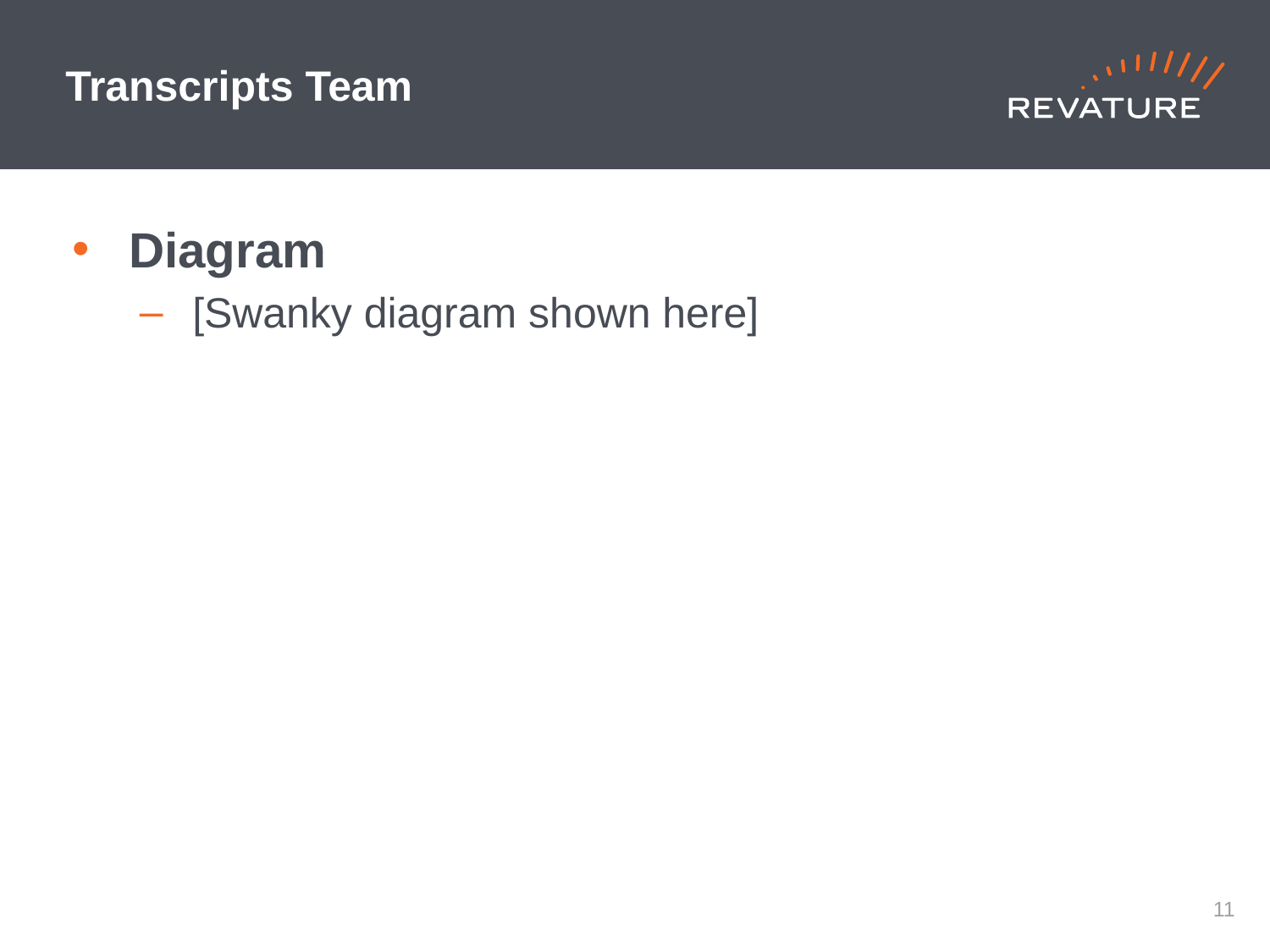

# Transcripts Team
Diagram
[Swanky diagram shown here]
11